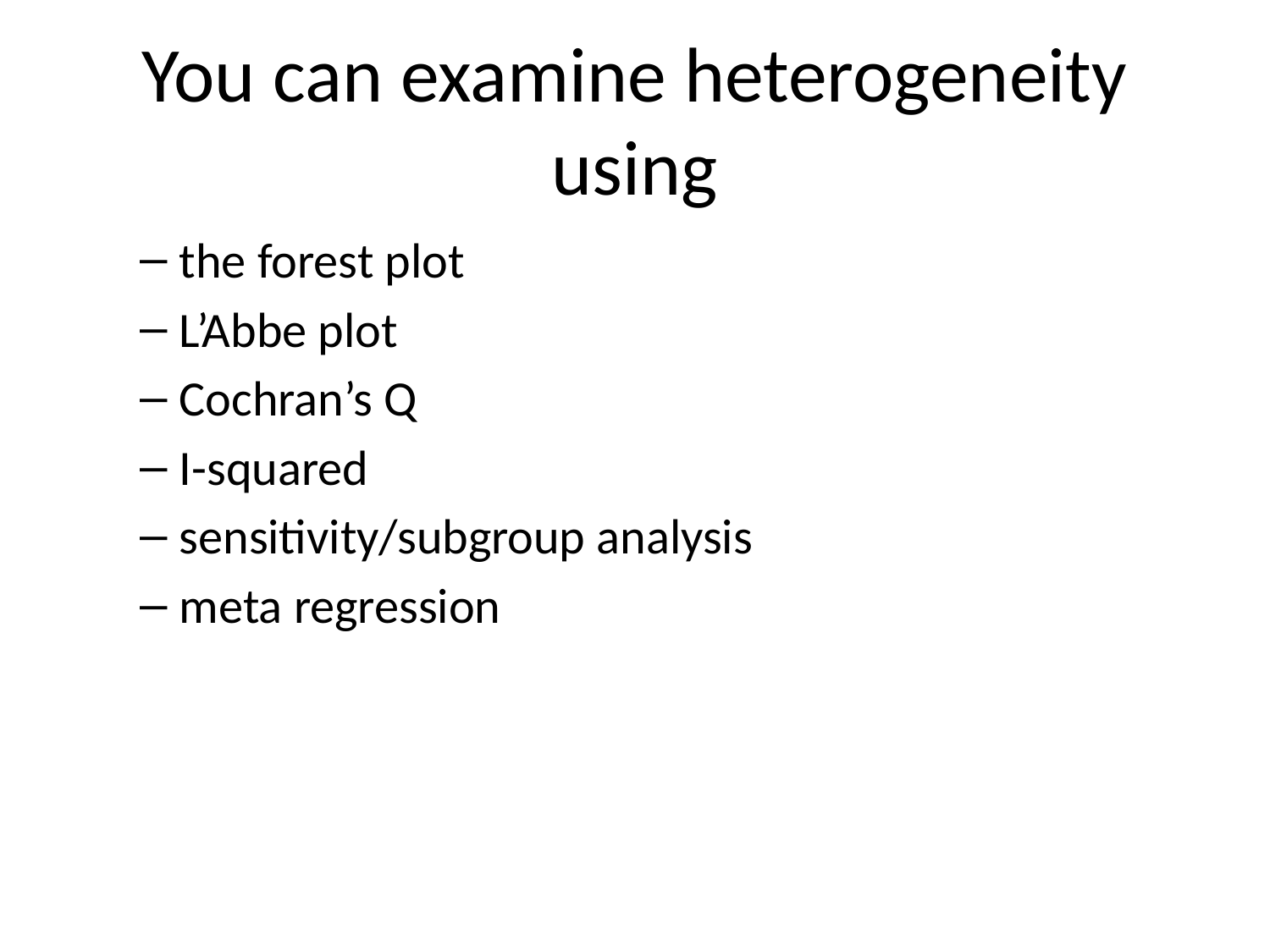

# You can examine heterogeneity using
the forest plot
L’Abbe plot
Cochran’s Q
I-squared
sensitivity/subgroup analysis
meta regression